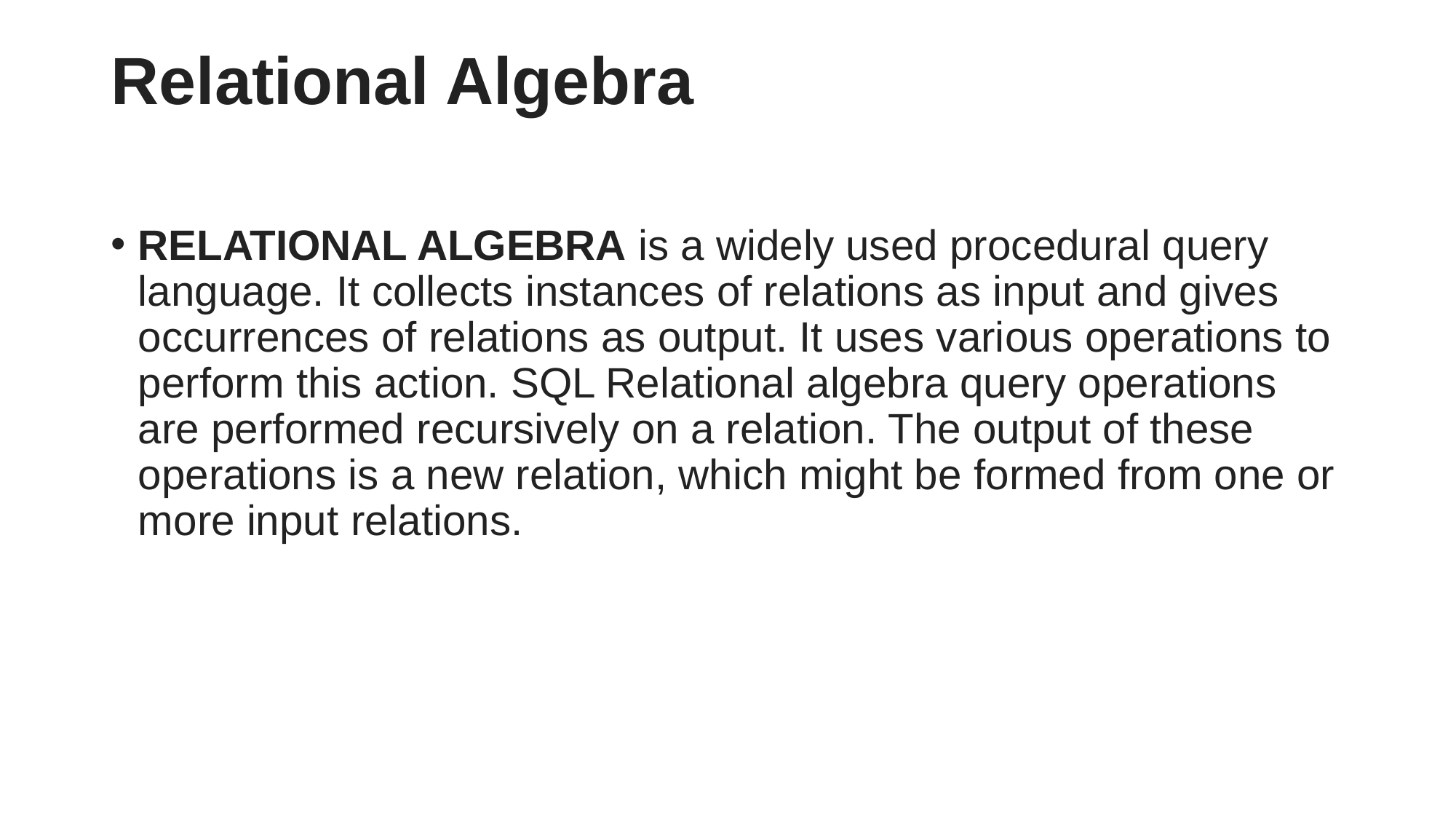

# Relational Algebra
RELATIONAL ALGEBRA is a widely used procedural query language. It collects instances of relations as input and gives occurrences of relations as output. It uses various operations to perform this action. SQL Relational algebra query operations are performed recursively on a relation. The output of these operations is a new relation, which might be formed from one or more input relations.